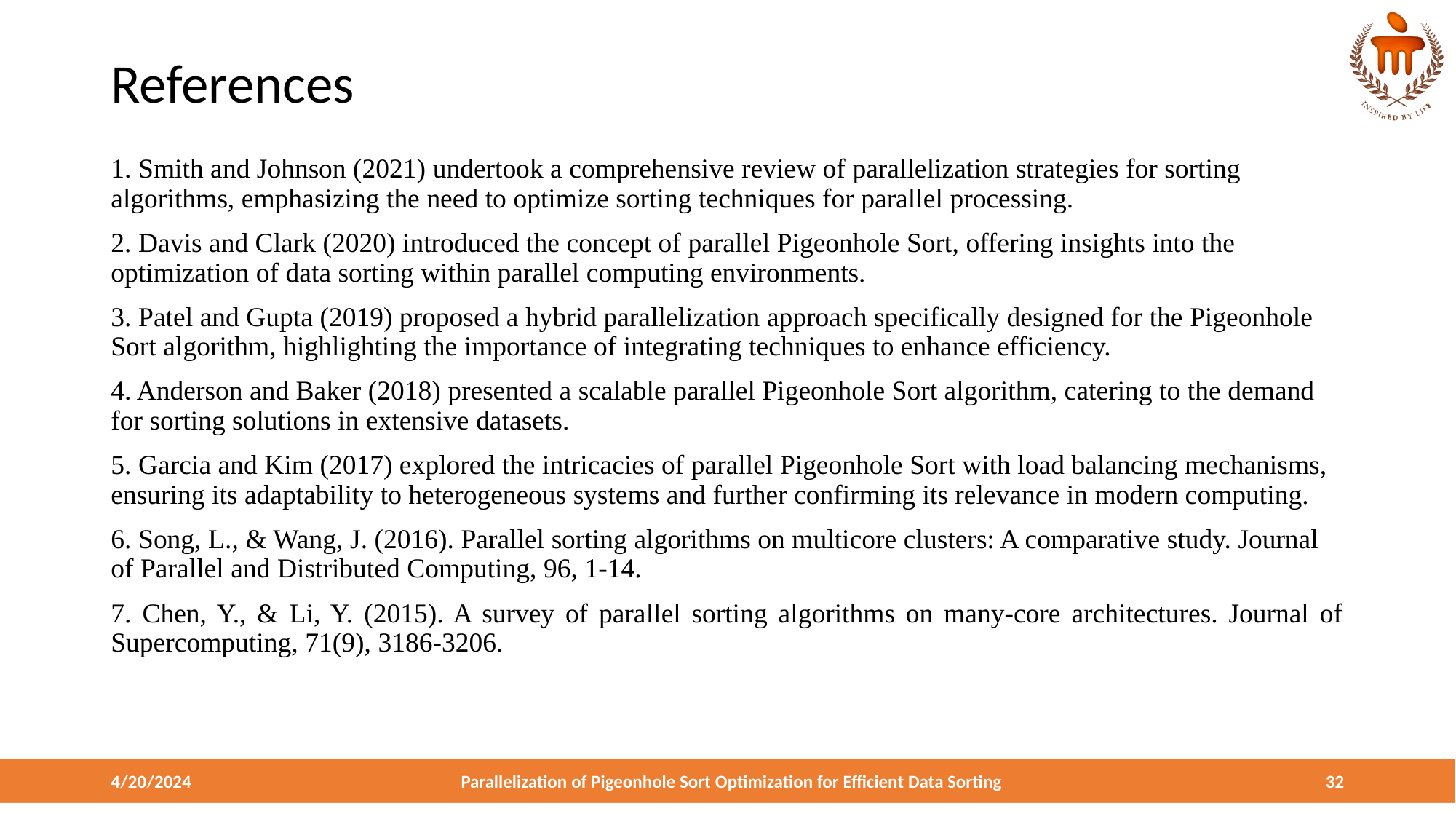

# References
1. Smith and Johnson (2021) undertook a comprehensive review of parallelization strategies for sorting algorithms, emphasizing the need to optimize sorting techniques for parallel processing.
2. Davis and Clark (2020) introduced the concept of parallel Pigeonhole Sort, offering insights into the optimization of data sorting within parallel computing environments.
3. Patel and Gupta (2019) proposed a hybrid parallelization approach specifically designed for the Pigeonhole Sort algorithm, highlighting the importance of integrating techniques to enhance efficiency.
4. Anderson and Baker (2018) presented a scalable parallel Pigeonhole Sort algorithm, catering to the demand for sorting solutions in extensive datasets.
5. Garcia and Kim (2017) explored the intricacies of parallel Pigeonhole Sort with load balancing mechanisms, ensuring its adaptability to heterogeneous systems and further confirming its relevance in modern computing.
6. Song, L., & Wang, J. (2016). Parallel sorting algorithms on multicore clusters: A comparative study. Journal of Parallel and Distributed Computing, 96, 1-14.
7. Chen, Y., & Li, Y. (2015). A survey of parallel sorting algorithms on many-core architectures. Journal of Supercomputing, 71(9), 3186-3206.

4/20/2024
Parallelization of Pigeonhole Sort Optimization for Efficient Data Sorting
32